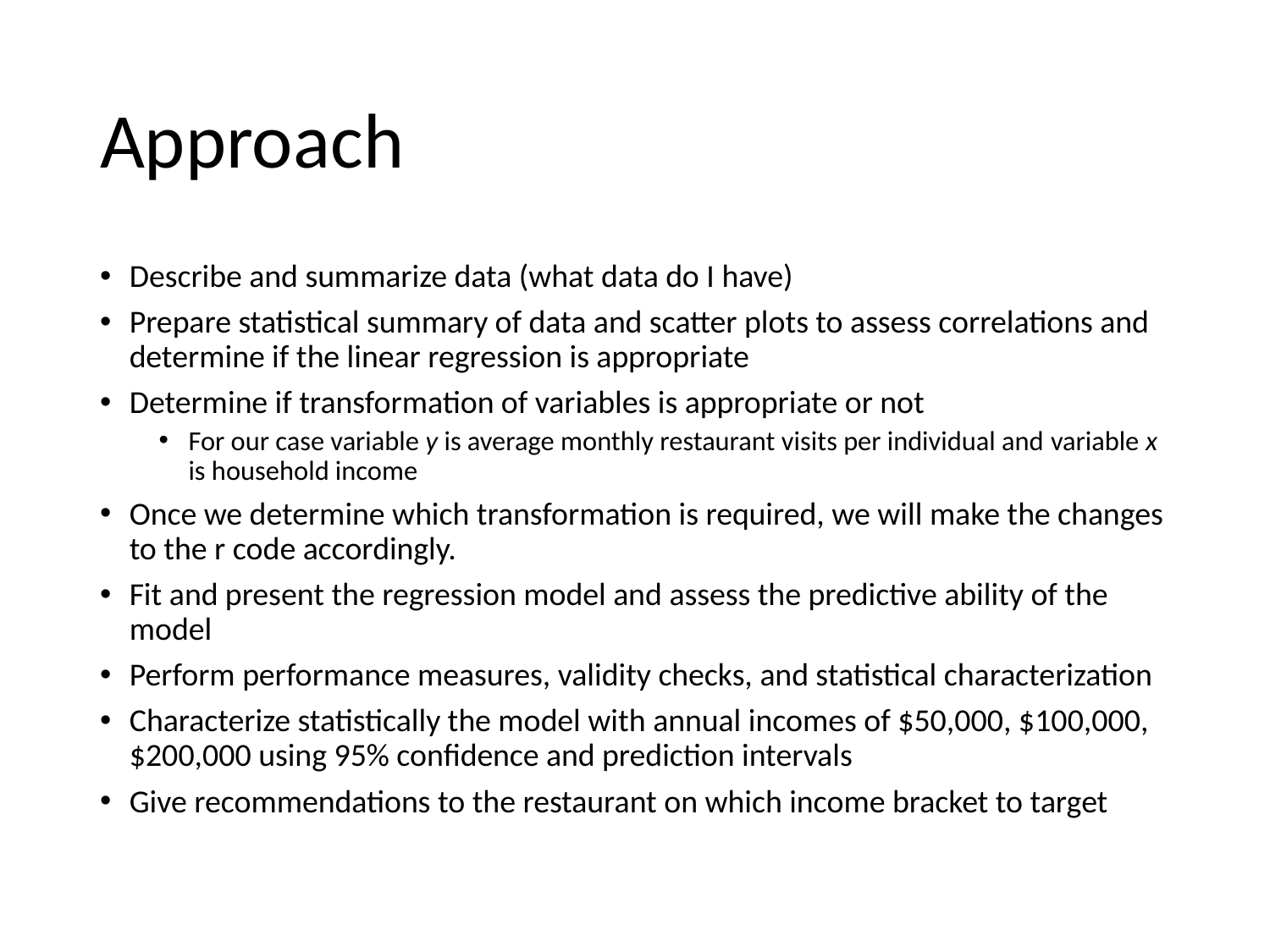

# Approach
Describe and summarize data (what data do I have)
Prepare statistical summary of data and scatter plots to assess correlations and determine if the linear regression is appropriate
Determine if transformation of variables is appropriate or not
For our case variable y is average monthly restaurant visits per individual and variable x is household income
Once we determine which transformation is required, we will make the changes to the r code accordingly.
Fit and present the regression model and assess the predictive ability of the model
Perform performance measures, validity checks, and statistical characterization
Characterize statistically the model with annual incomes of $50,000, $100,000, $200,000 using 95% confidence and prediction intervals
Give recommendations to the restaurant on which income bracket to target